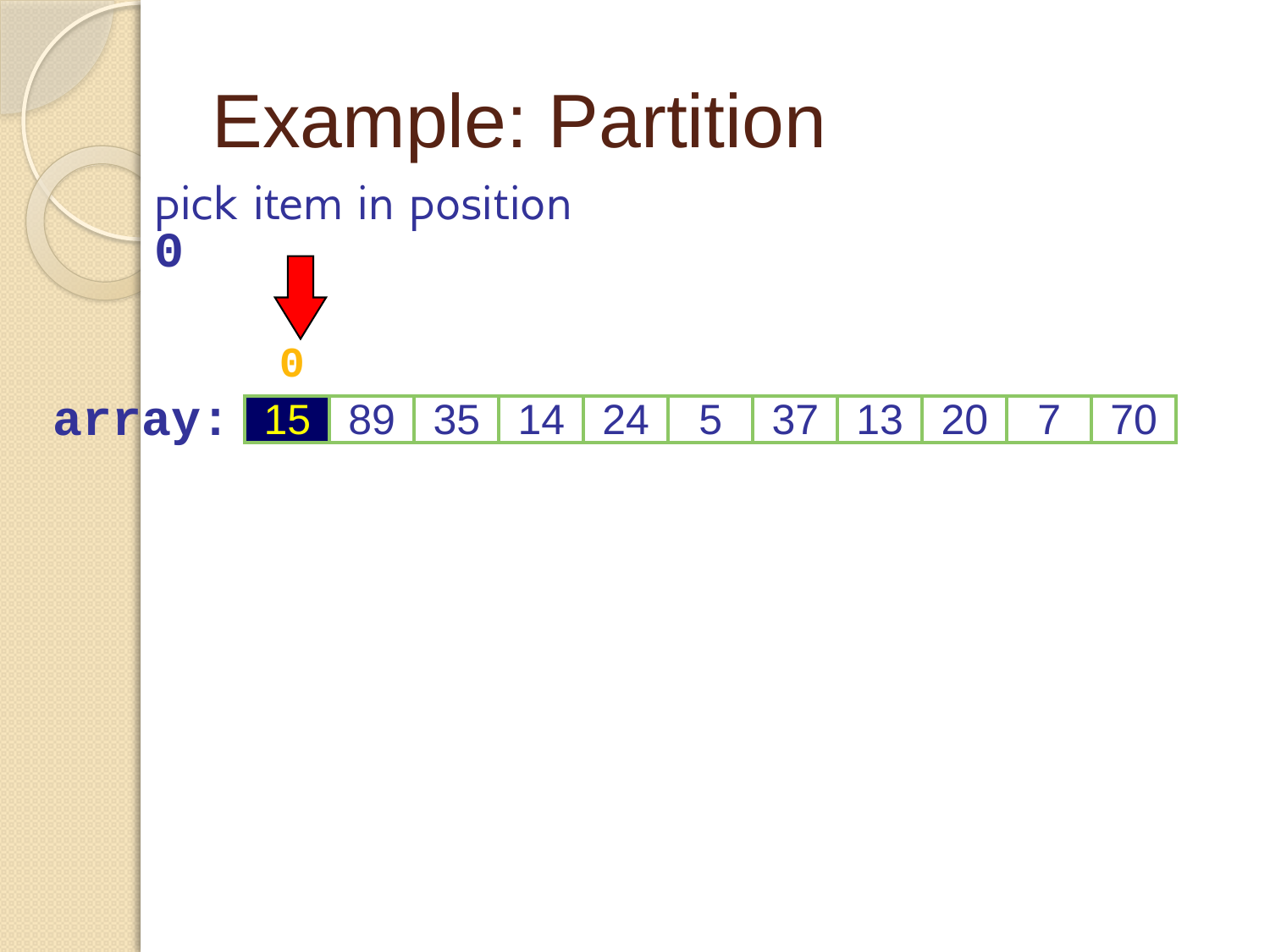

# Example: Partition
pick item in position 0

0
array:
15
89
35
14
24
5
37
13
20
7
70